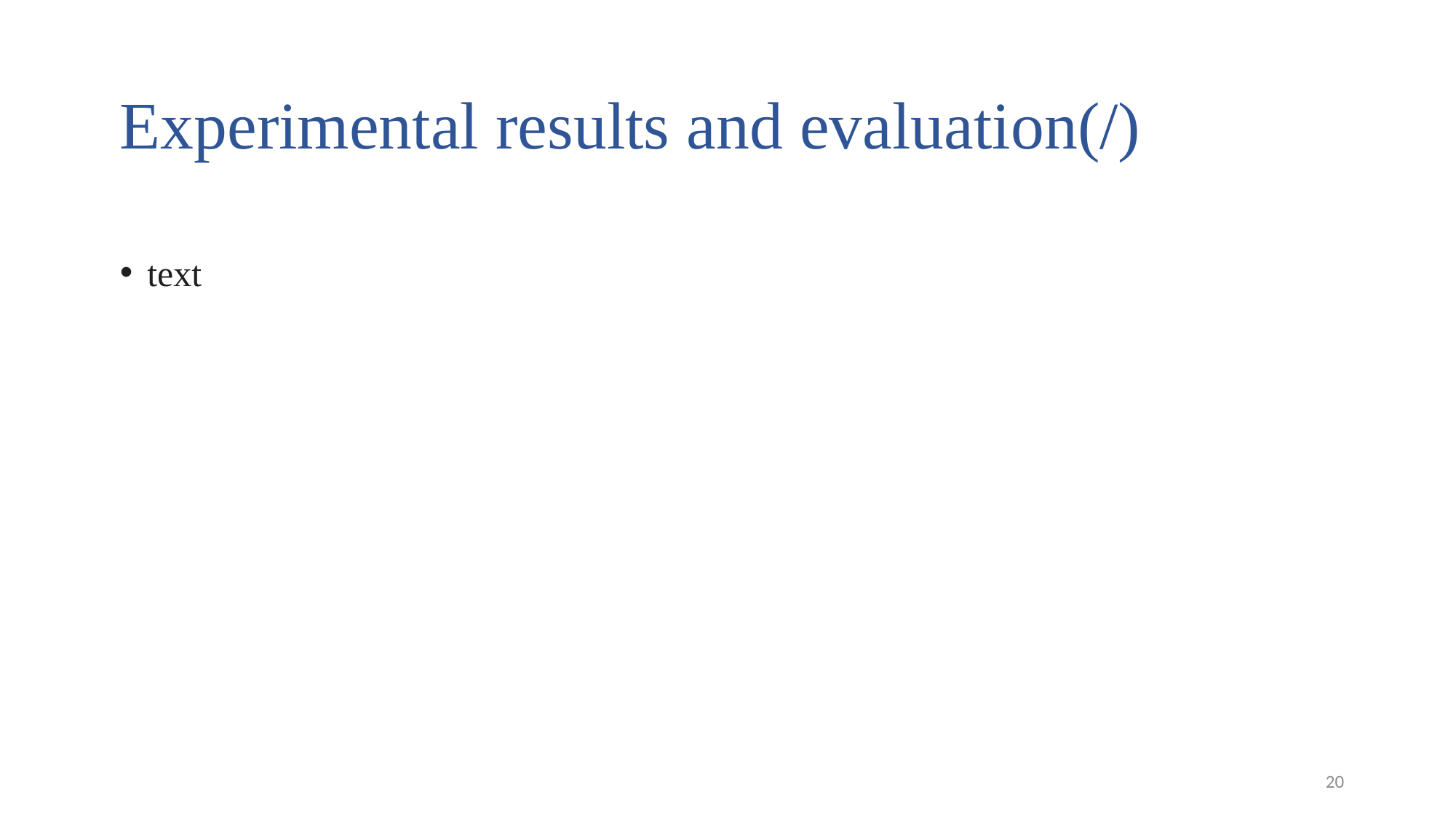

# Experimental results and evaluation(/)
text

20